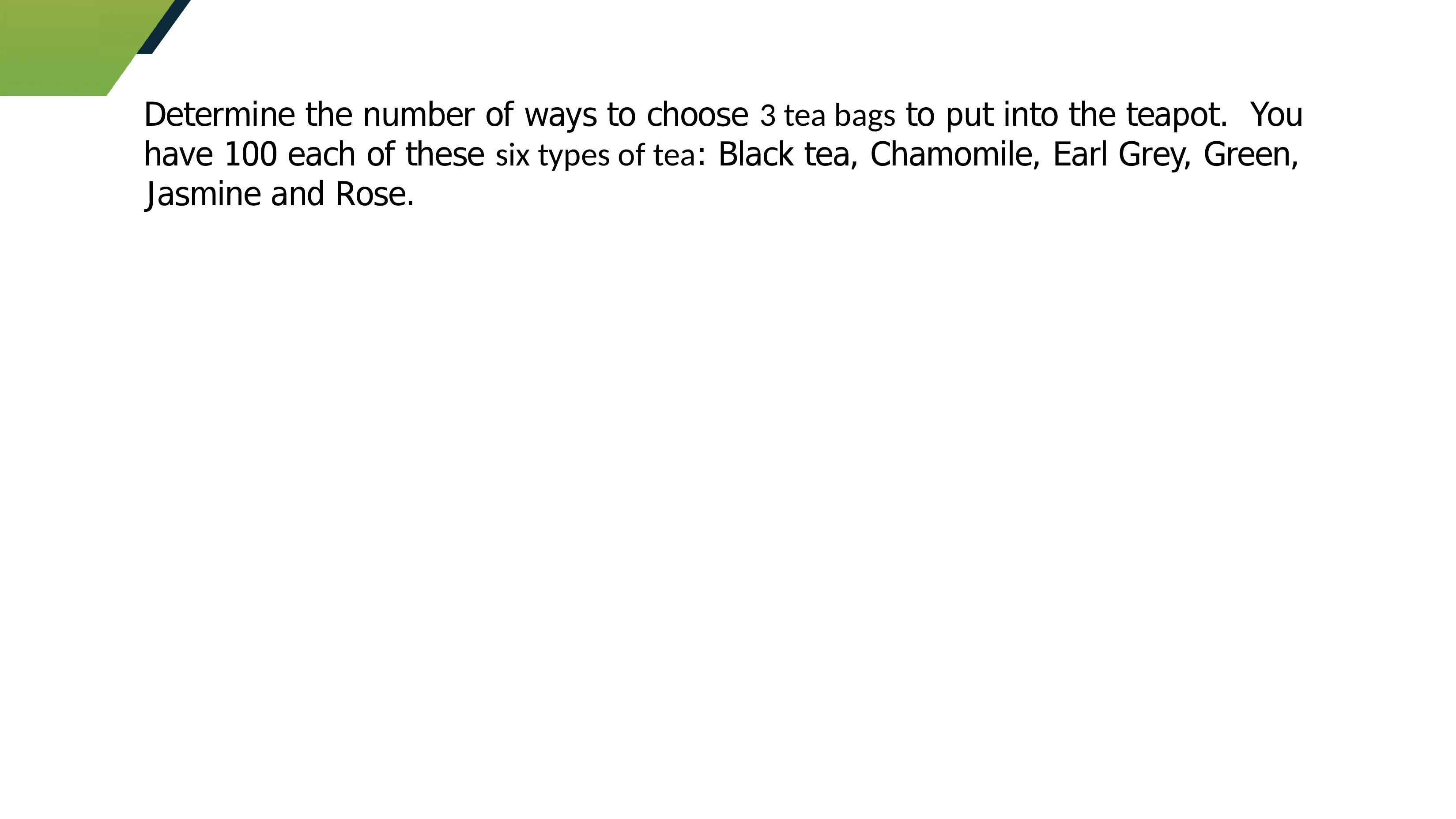

Determine the number of ways to choose 3 tea bags to put into the teapot.  You have 100 each of these six types of tea: Black tea, Chamomile, Earl Grey, Green, Jasmine and Rose.